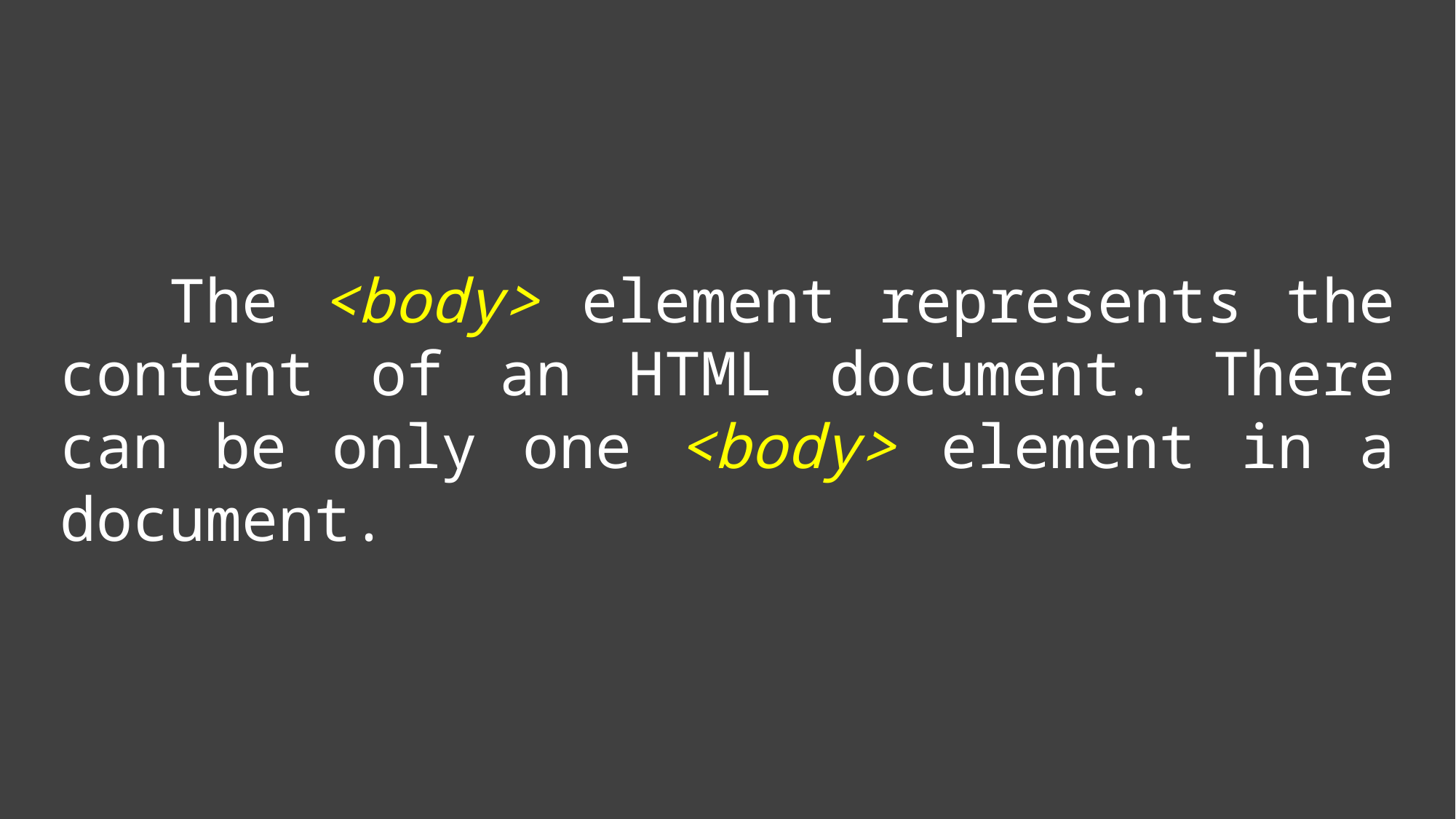

The <body> element represents the content of an HTML document. There can be only one <body> element in a document.